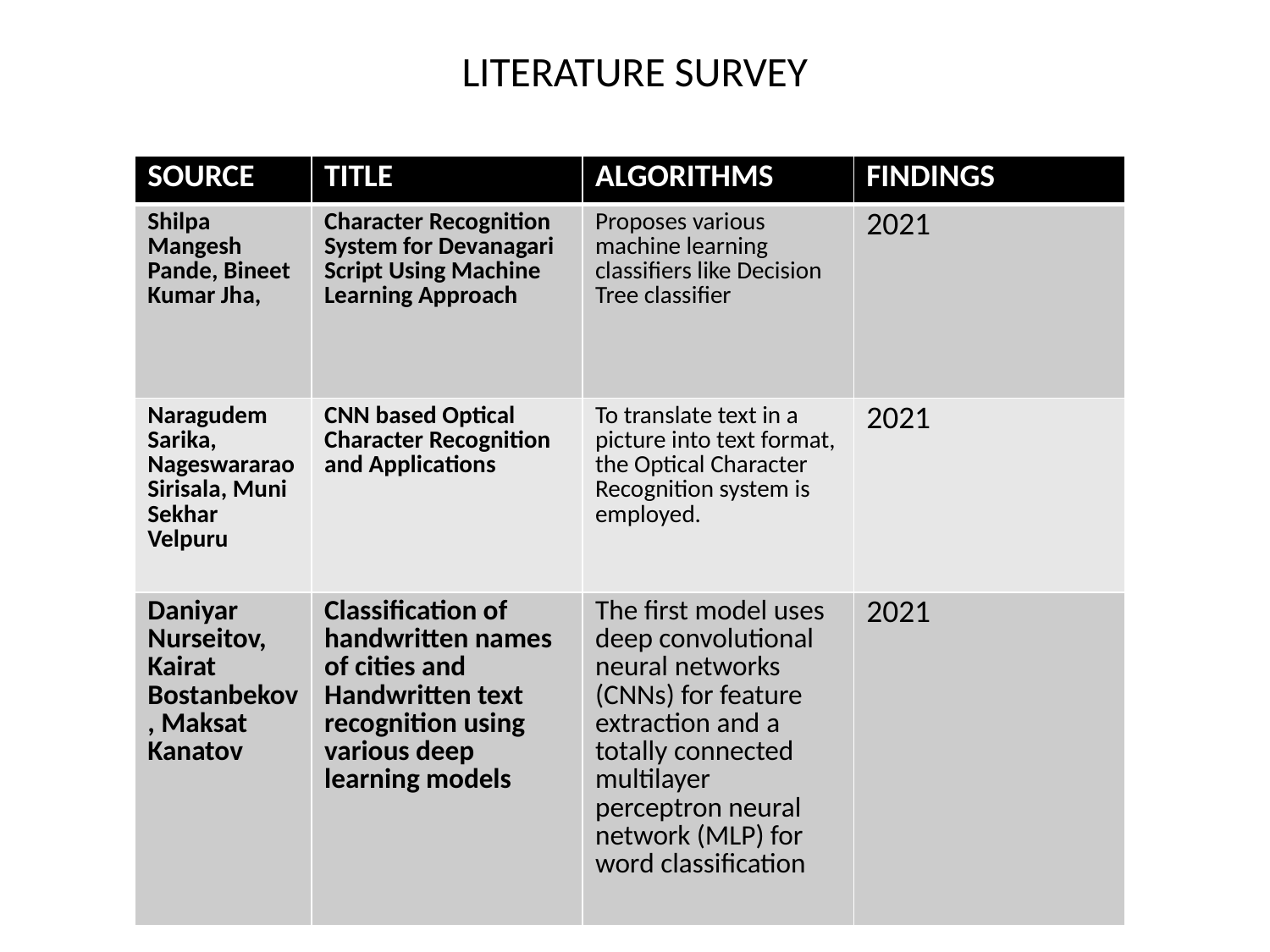

# LITERATURE SURVEY
| SOURCE | TITLE | ALGORITHMS | FINDINGS |
| --- | --- | --- | --- |
| Shilpa Mangesh Pande, Bineet Kumar Jha, | Character Recognition System for Devanagari Script Using Machine Learning Approach | Proposes various machine learning classifiers like Decision Tree classifier | 2021 |
| Naragudem Sarika, Nageswararao Sirisala, Muni Sekhar Velpuru | CNN based Optical Character Recognition and Applications | To translate text in a picture into text format, the Optical Character Recognition system is employed. | 2021 |
| Daniyar Nurseitov, Kairat Bostanbekov, Maksat Kanatov | Classification of handwritten names of cities and Handwritten text recognition using various deep learning models | The first model uses deep convolutional neural networks (CNNs) for feature extraction and a totally connected multilayer perceptron neural network (MLP) for word classification | 2021 |